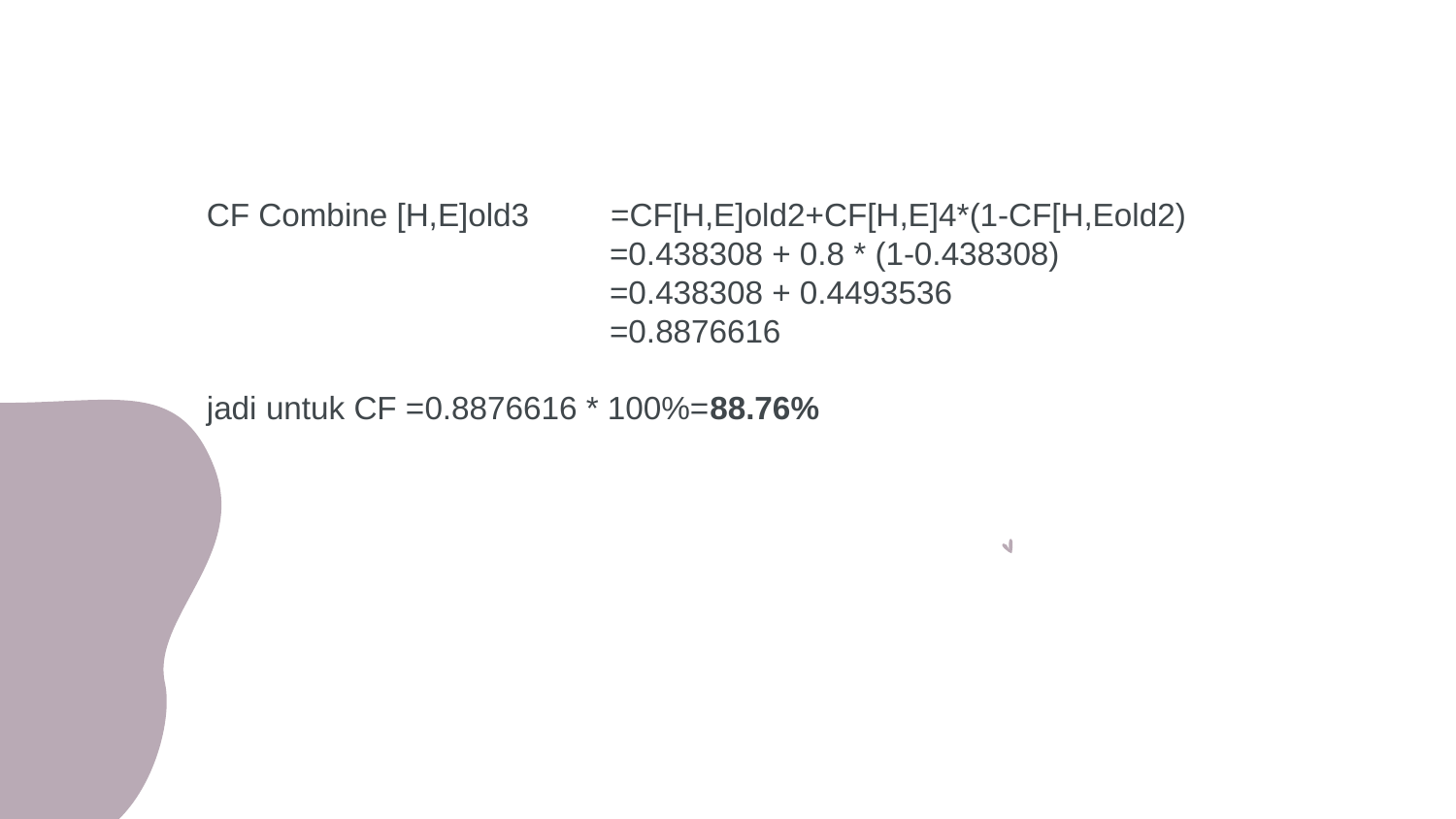

# CF Combine [H,E]old3         =CF[H,E]old2+CF[H,E]4*(1-CF[H,Eold2) =0.438308 + 0.8 * (1-0.438308) =0.438308 + 0.4493536 =0.8876616 jadi untuk CF =0.8876616 * 100%=88.76%